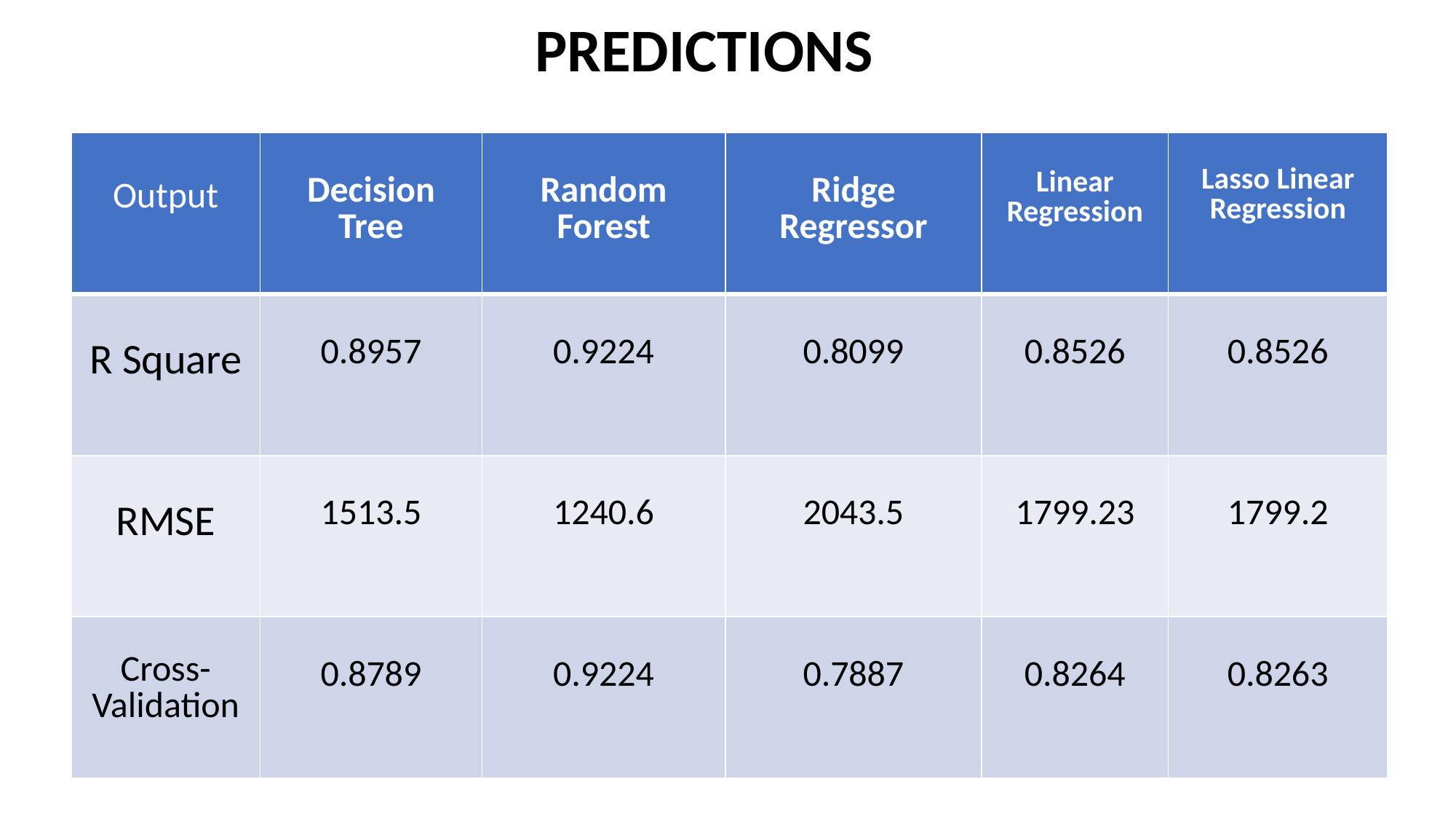

PREDICTIONS
| Output | Decision Tree | Random Forest | Ridge Regressor | Linear Regression | Lasso Linear Regression |
| --- | --- | --- | --- | --- | --- |
| R Square | 0.8957 | 0.9224 | 0.8099 | 0.8526 | 0.8526 |
| RMSE | 1513.5 | 1240.6 | 2043.5 | 1799.23 | 1799.2 |
| Cross-Validation | 0.8789 | 0.9224 | 0.7887 | 0.8264 | 0.8263 |